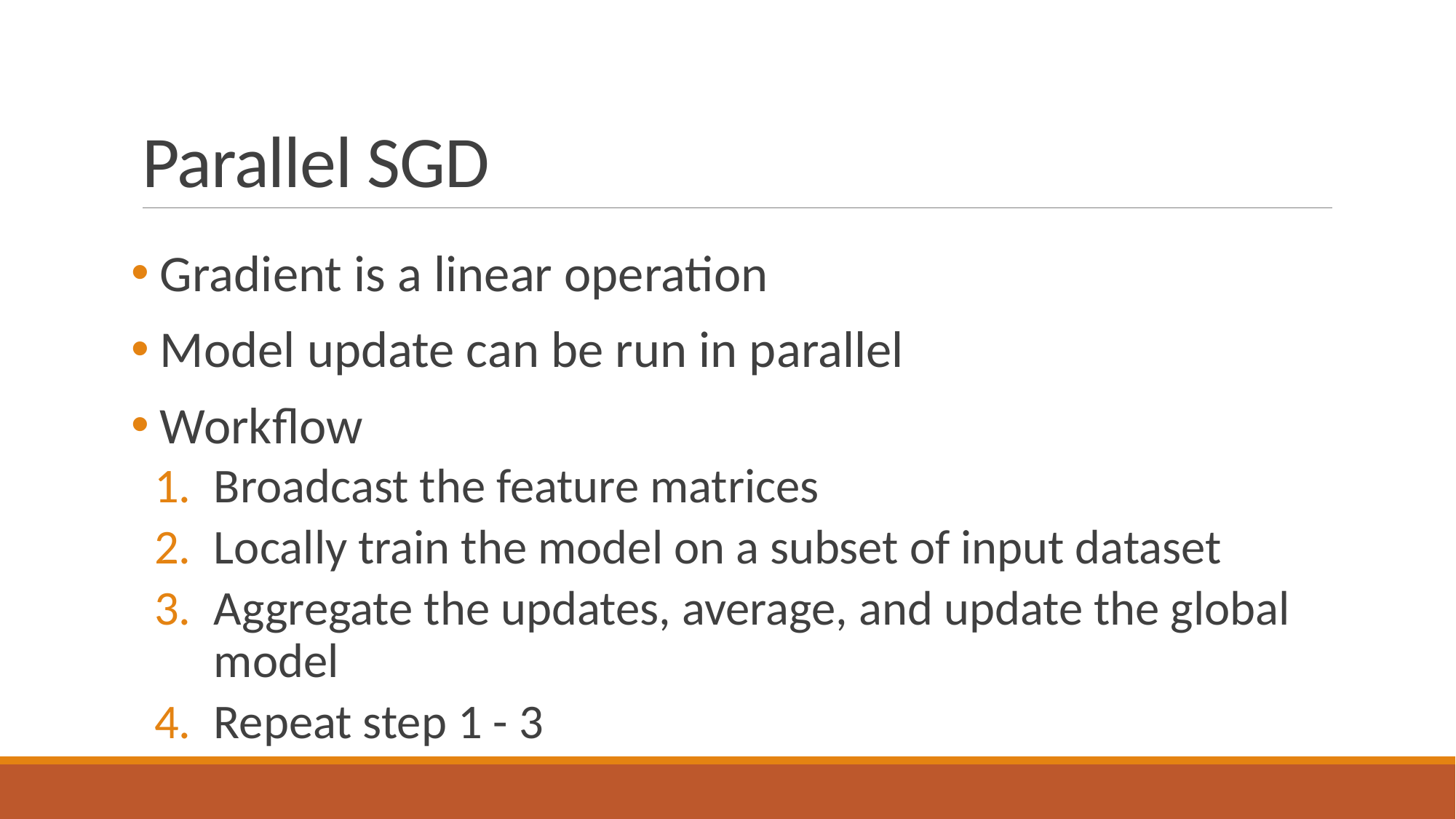

# Parallel SGD
 Gradient is a linear operation
 Model update can be run in parallel
 Workflow
Broadcast the feature matrices
Locally train the model on a subset of input dataset
Aggregate the updates, average, and update the global model
Repeat step 1 - 3